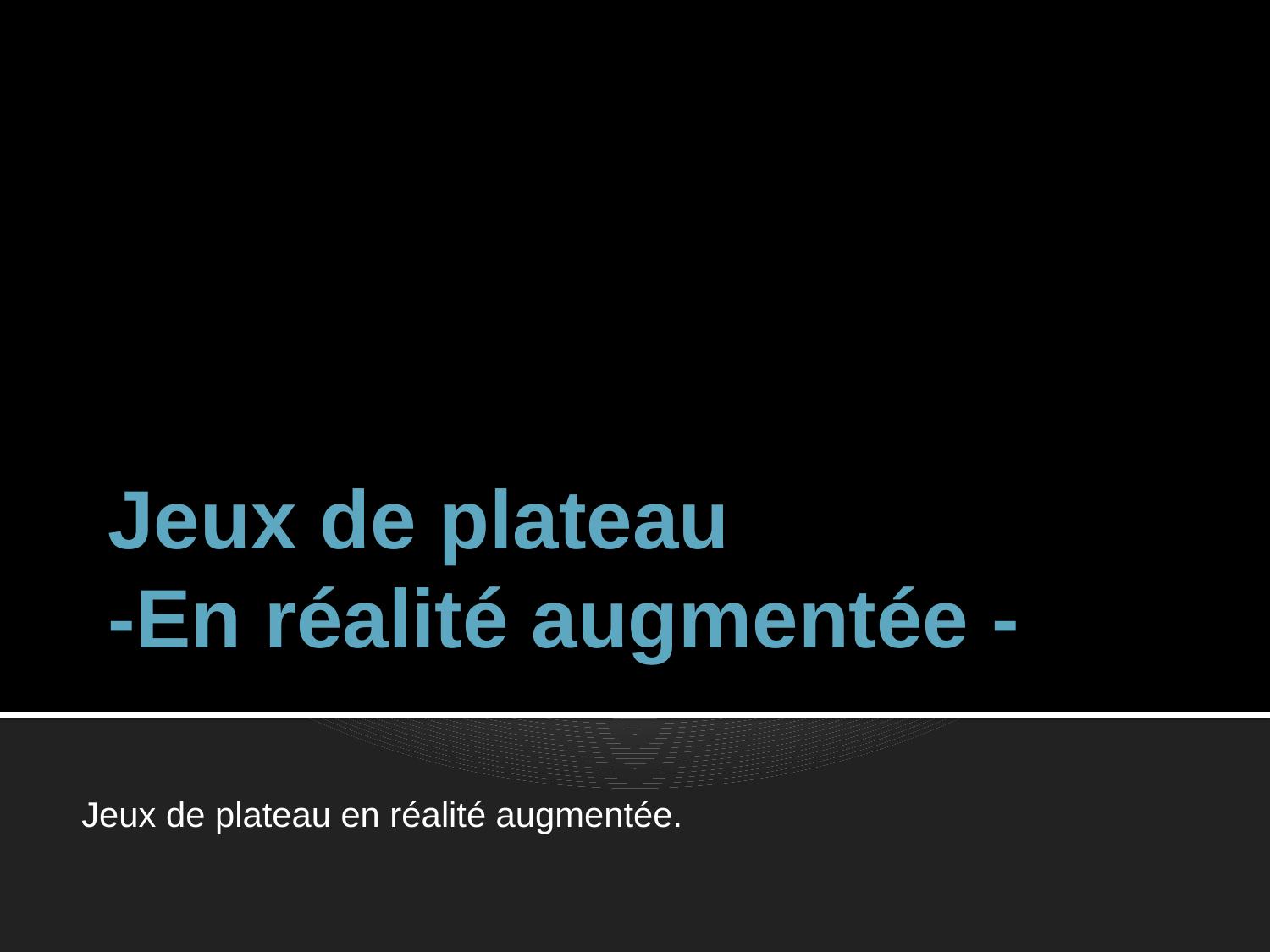

# Jeux de plateau -En réalité augmentée -
Jeux de plateau en réalité augmentée.